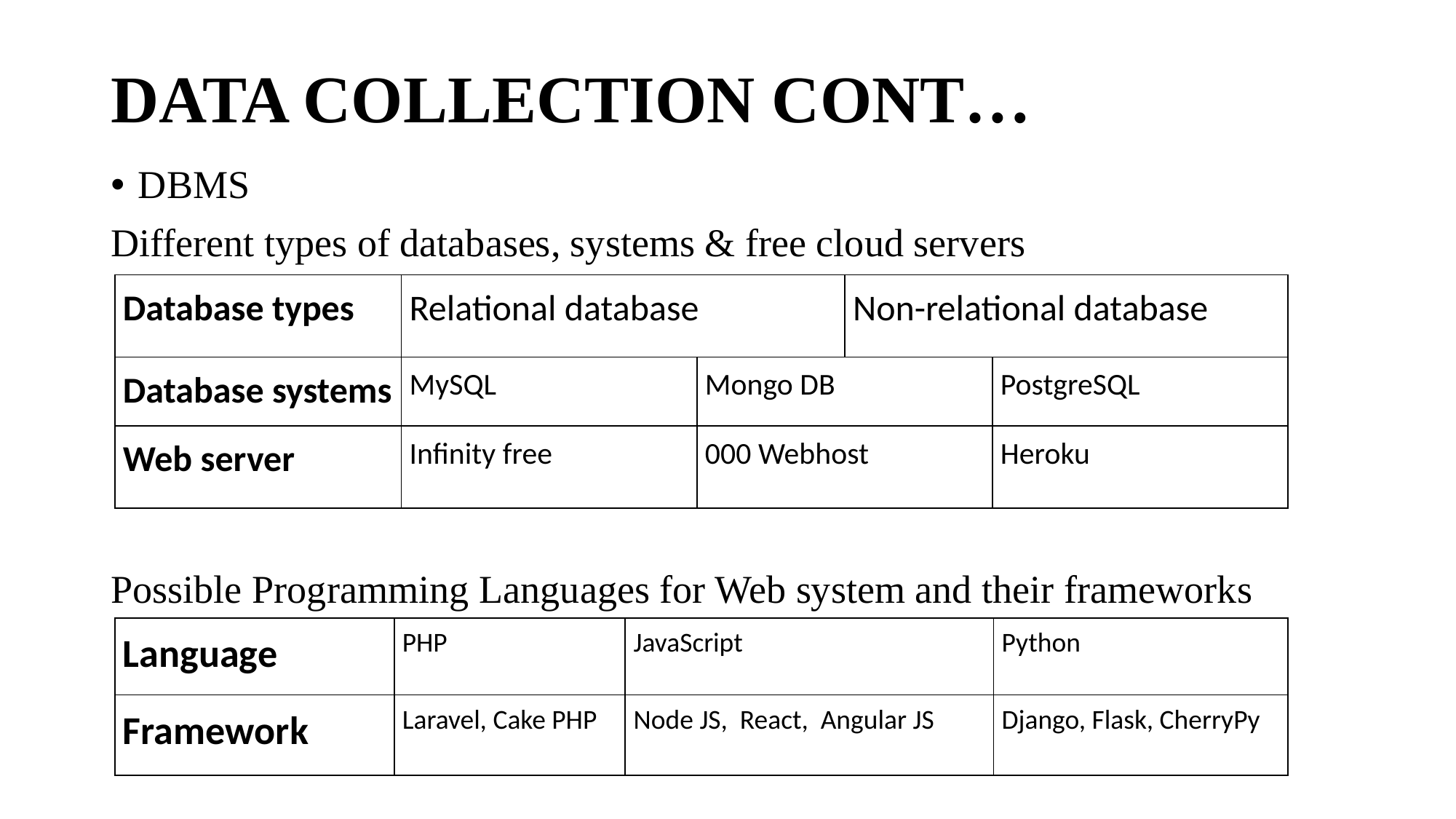

# DATA COLLECTION CONT…
DBMS
Different types of databases, systems & free cloud servers

Possible Programming Languages for Web system and their frameworks

| Database types | Relational database |  | Non-relational database |  |
| --- | --- | --- | --- | --- |
| Database systems | MySQL | Mongo DB |  | PostgreSQL |
| Web server | Infinity free | 000 Webhost |  | Heroku |
| Language | PHP | JavaScript | Python |
| --- | --- | --- | --- |
| Framework | Laravel, Cake PHP | Node JS, React, Angular JS | Django, Flask, CherryPy |